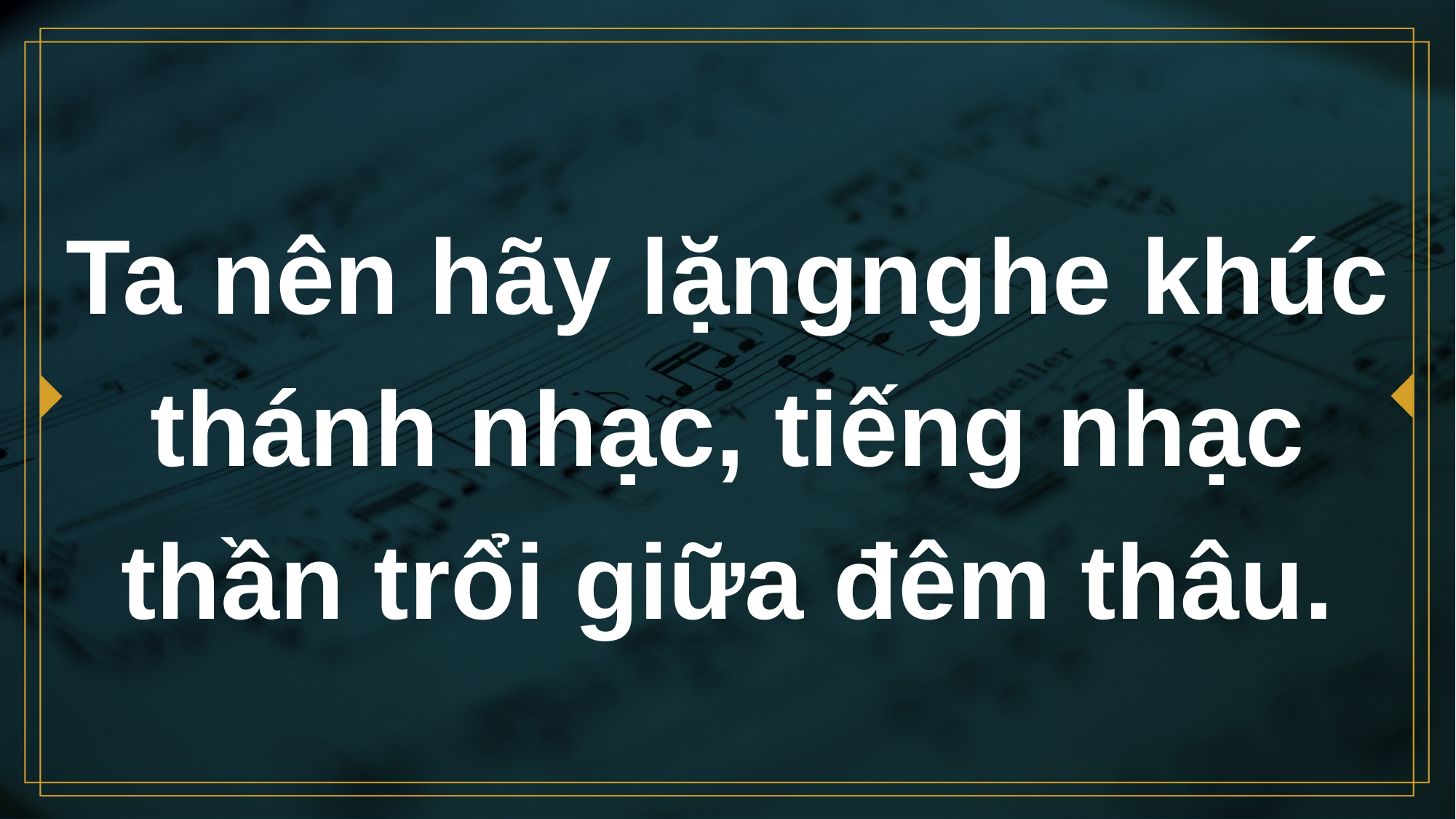

# Ta nên hãy lặngnghe khúc thánh nhạc, tiếng nhạc thần trổi giữa đêm thâu.